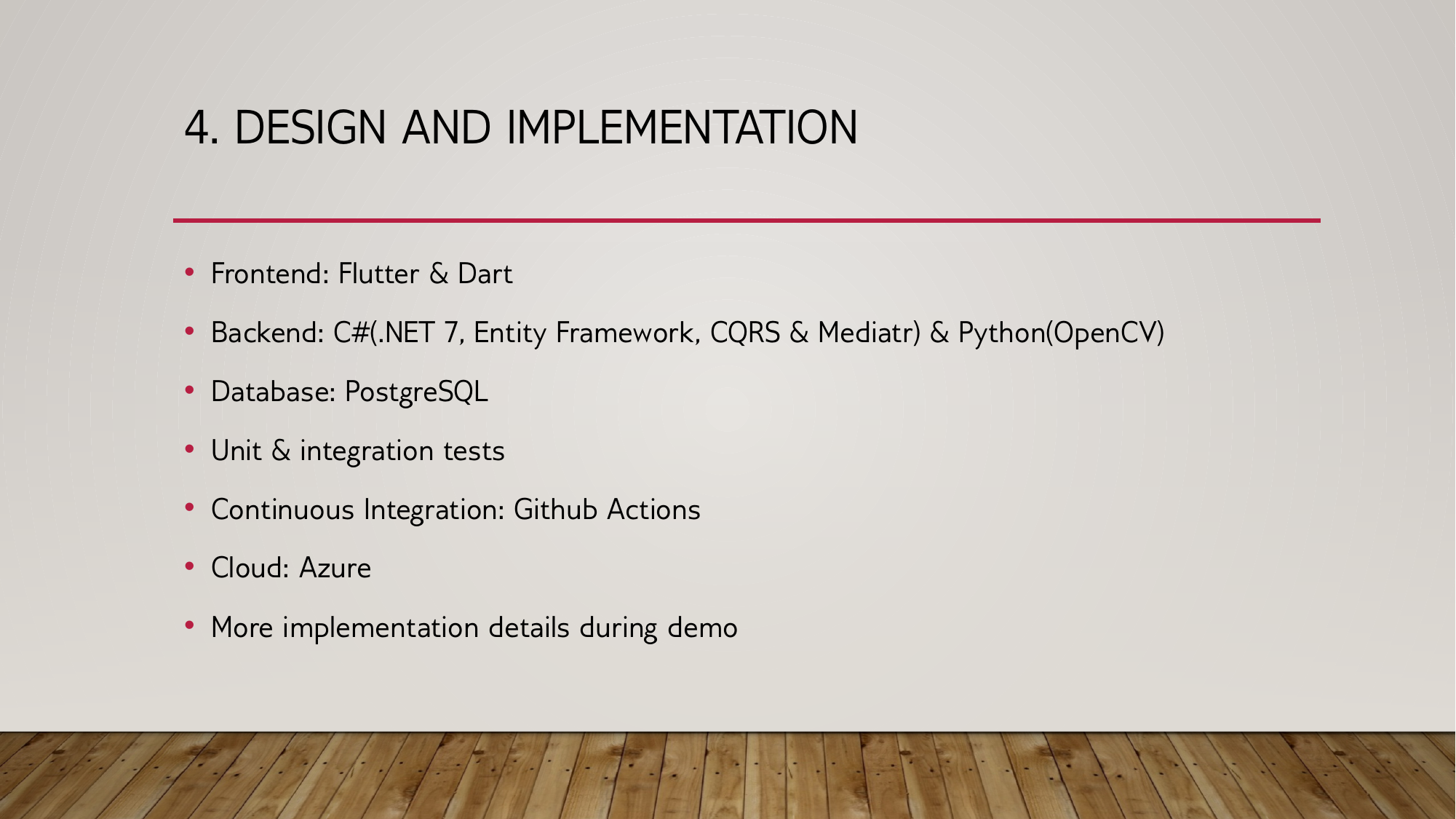

# 4. Design and implementation
Frontend: Flutter & Dart
Backend: C#(.NET 7, Entity Framework, CQRS & Mediatr) & Python(OpenCV)
Database: PostgreSQL
Unit & integration tests
Continuous Integration: Github Actions
Cloud: Azure
More implementation details during demo